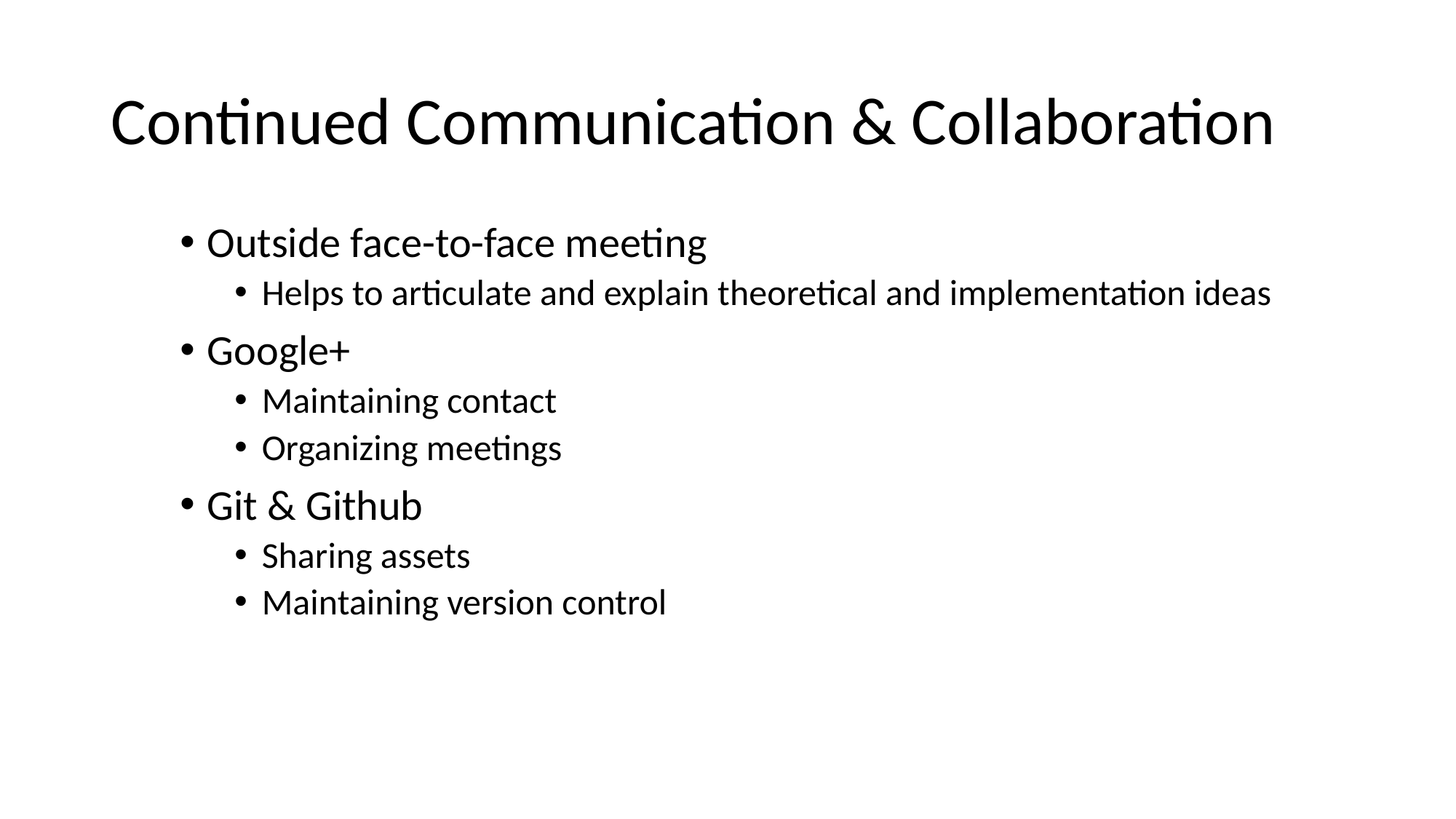

# Continued Communication & Collaboration
Outside face-to-face meeting
Helps to articulate and explain theoretical and implementation ideas
Google+
Maintaining contact
Organizing meetings
Git & Github
Sharing assets
Maintaining version control